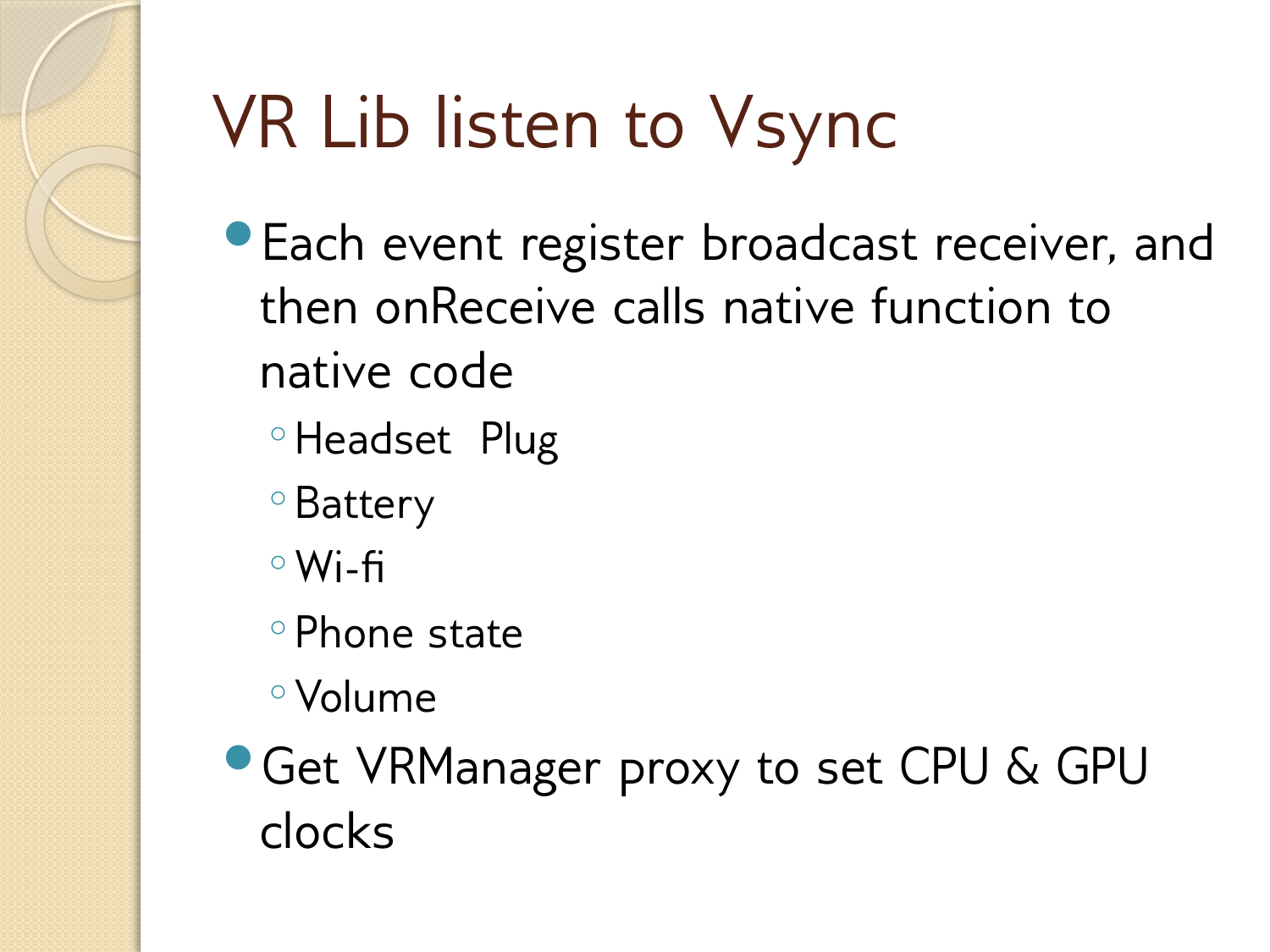

# VR Lib listen to Vsync
Each event register broadcast receiver, and then onReceive calls native function to native code
Headset  Plug
Battery
Wi-fi
Phone state
Volume
Get VRManager proxy to set CPU & GPU clocks